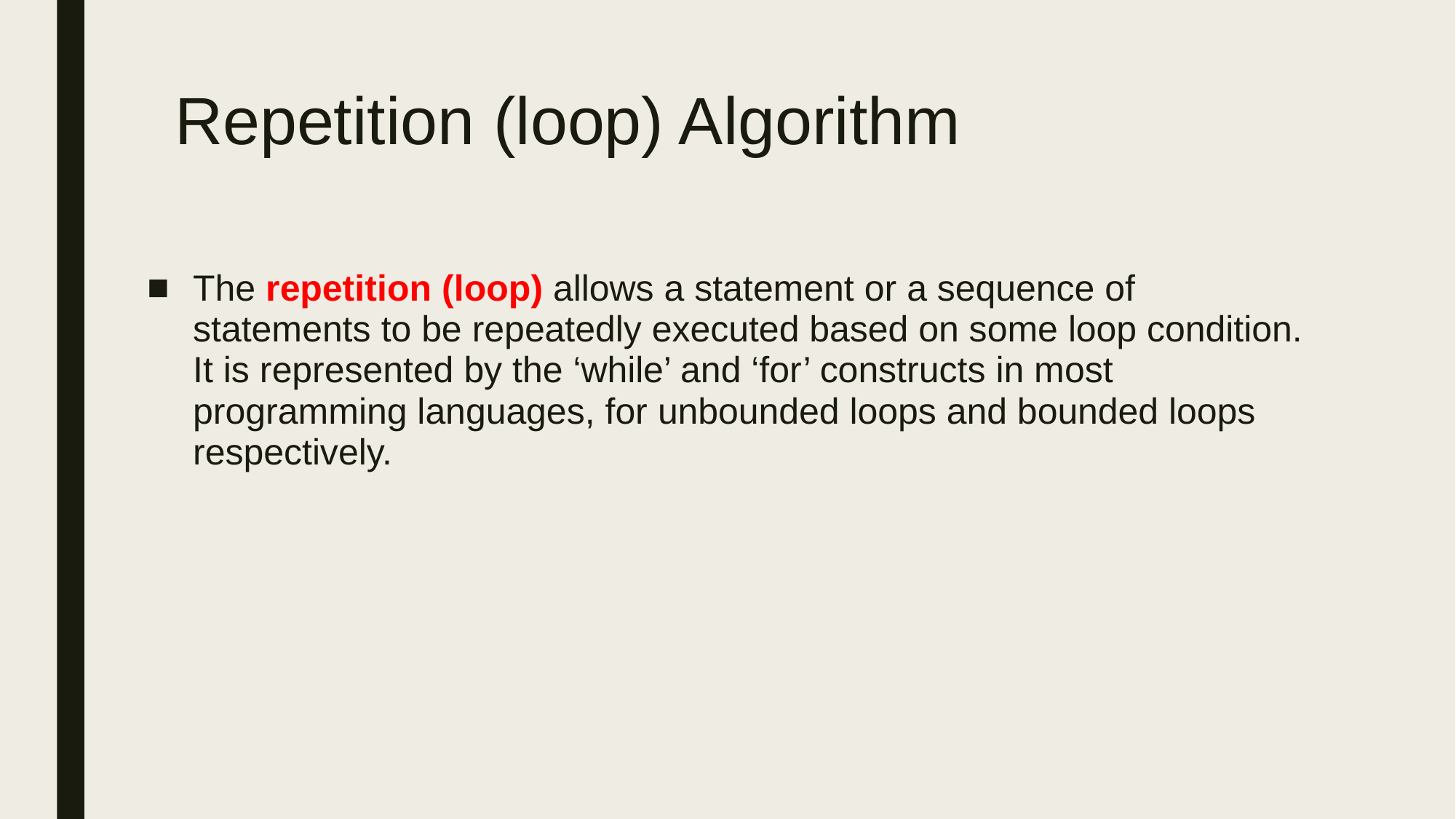

# Repetition (loop) Algorithm

The repetition (loop) allows a statement or a sequence of statements to be repeatedly executed based on some loop condition. It is represented by the ‘while’ and ‘for’ constructs in most programming languages, for unbounded loops and bounded loops respectively.